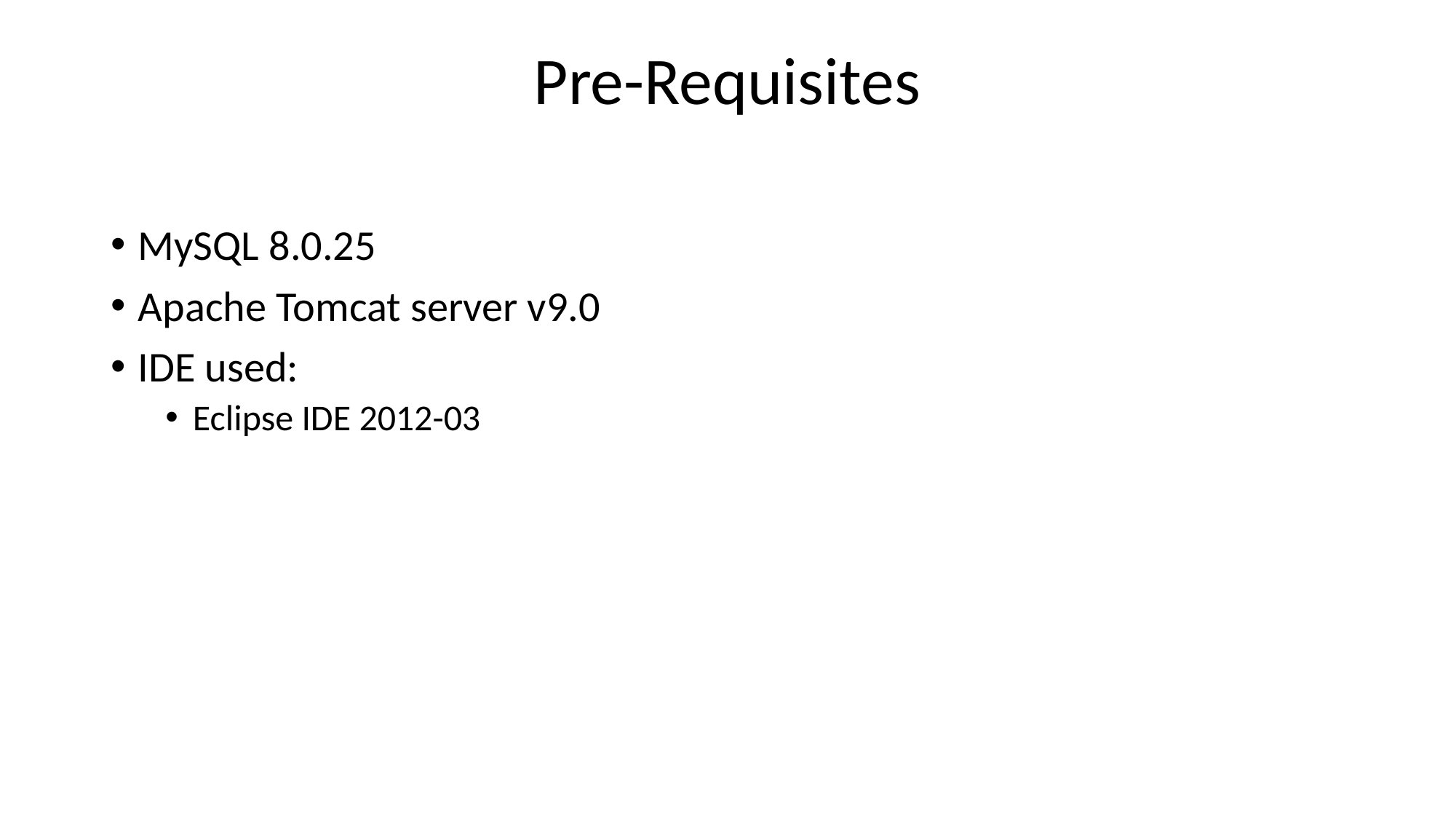

# Pre-Requisites
MySQL 8.0.25
Apache Tomcat server v9.0
IDE used:
Eclipse IDE 2012-03